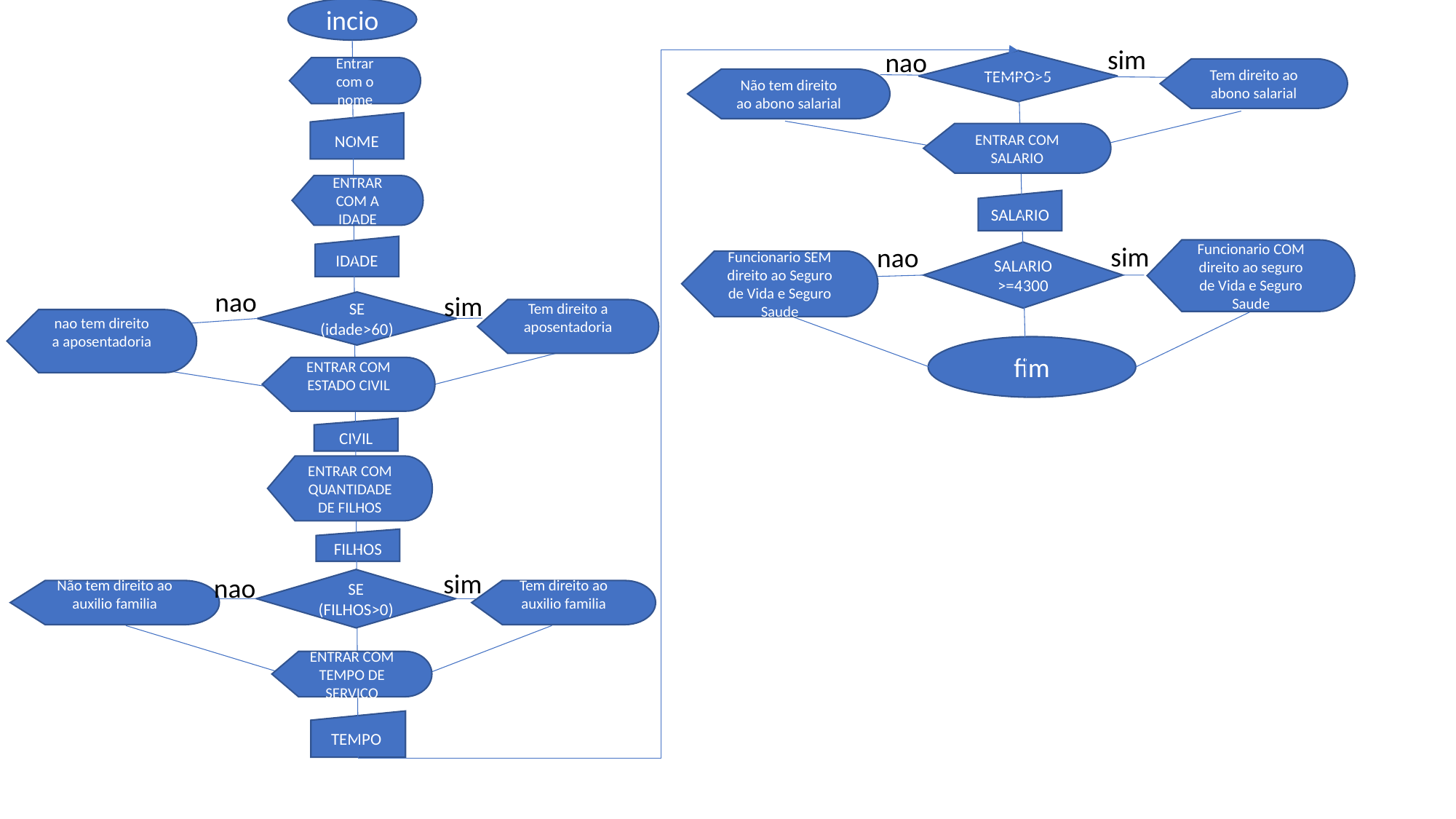

incio
sim
nao
TEMPO>5
Entrar com o nome

Tem direito ao abono salarial

Não tem direito ao abono salarial

NOME

ENTRAR COM SALARIO

#

ENTRAR COM A IDADE

SALARIO
sim
nao
IDADE
Funcionario COM direito ao seguro de Vida e Seguro Saude
SALARIO
>=4300

Funcionario SEM direito ao Seguro de Vida e Seguro Saude

nao
sim
SE (idade>60)
Tem direito a aposentadoria

nao tem direito a aposentadoria

fim
ENTRAR COM ESTADO CIVIL

CIVIL

ENTRAR COM QUANTIDADE DE FILHOS

FILHOS
sim
nao
SE
(FILHOS>0)
Não tem direito ao auxilio familia

Tem direito ao auxilio familia

ENTRAR COM TEMPO DE SERVIÇO

TEMPO